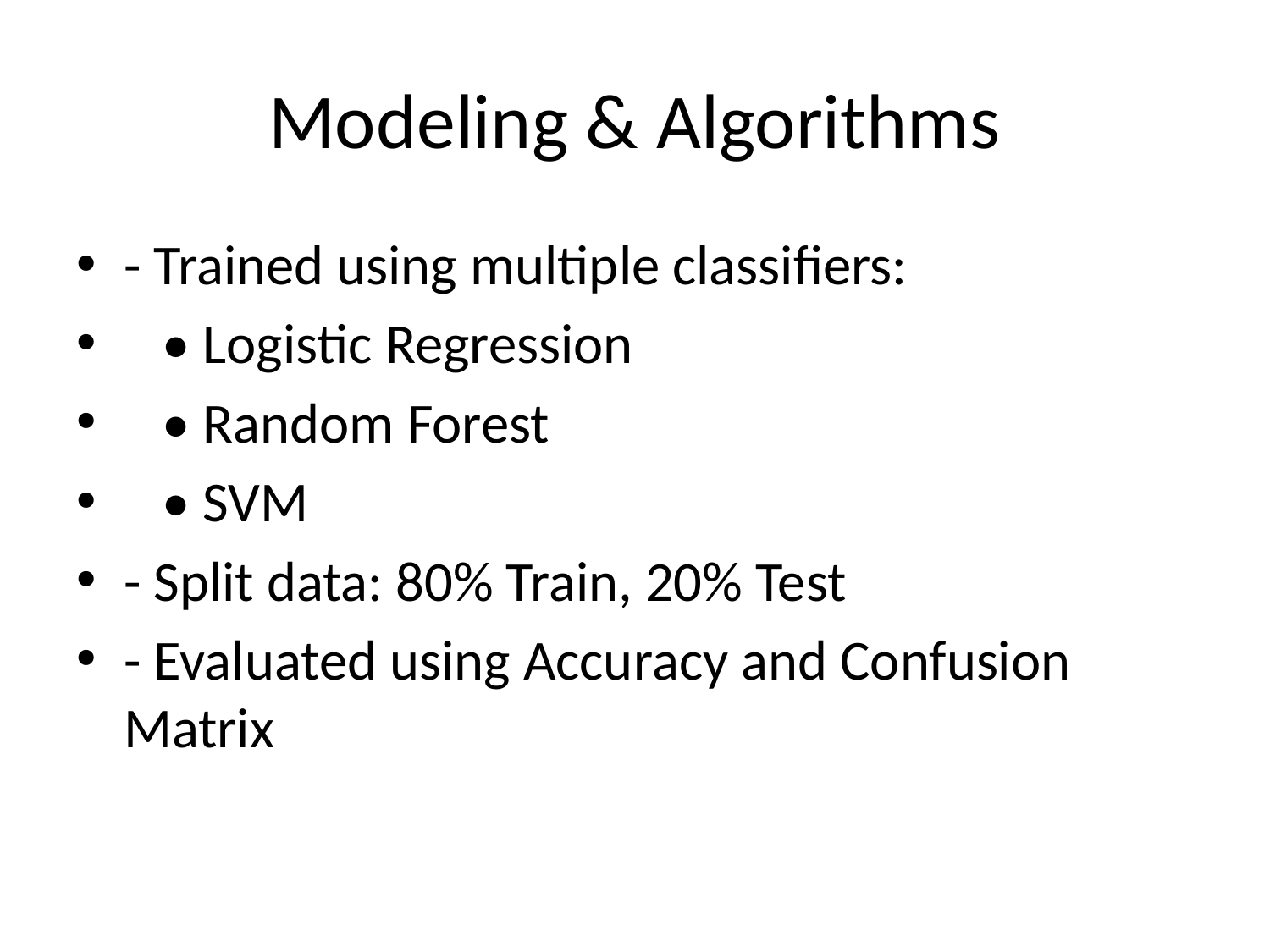

# Modeling & Algorithms
- Trained using multiple classifiers:
   • Logistic Regression
   • Random Forest
   • SVM
- Split data: 80% Train, 20% Test
- Evaluated using Accuracy and Confusion Matrix